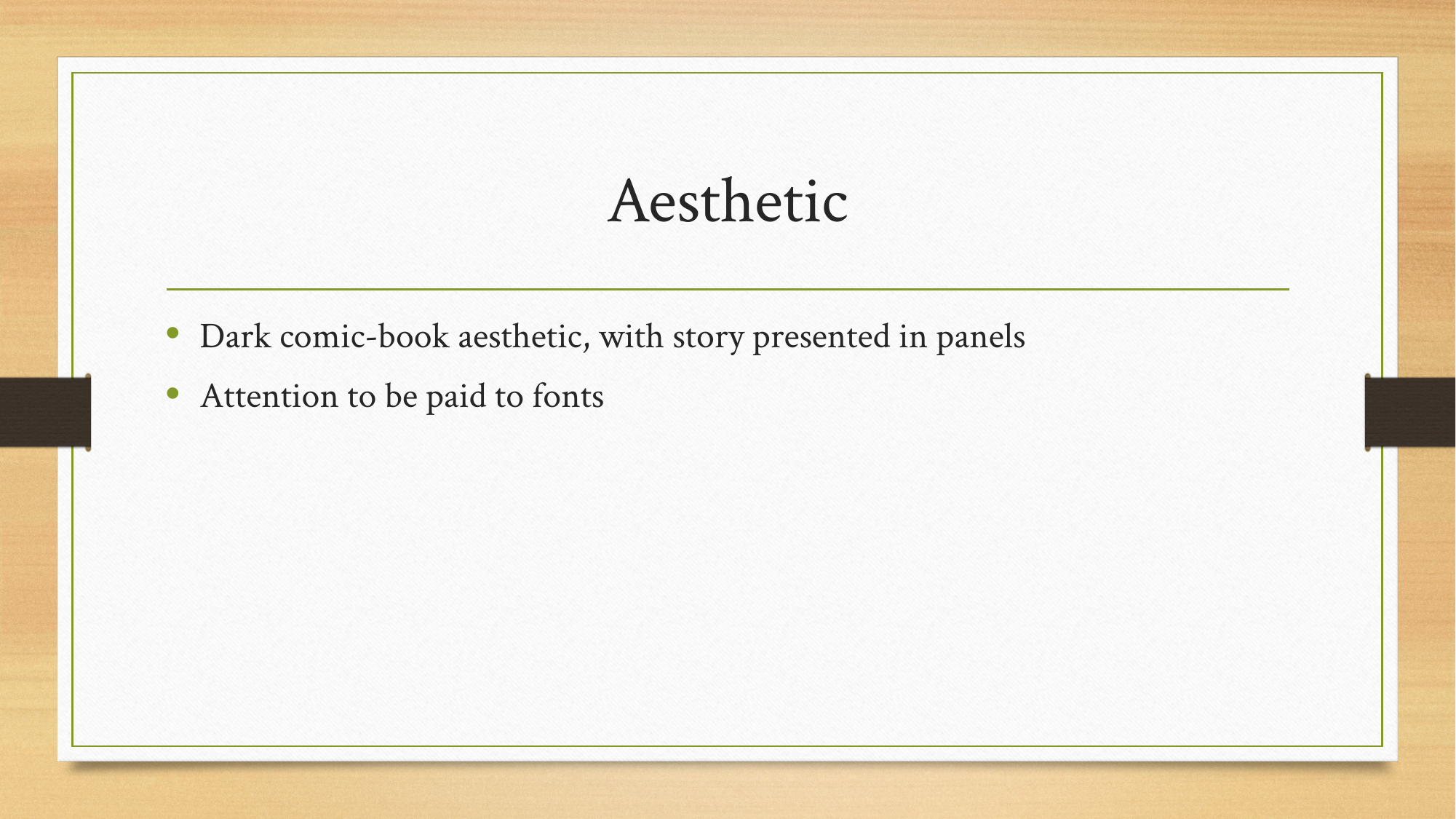

# Aesthetic
Dark comic-book aesthetic, with story presented in panels
Attention to be paid to fonts